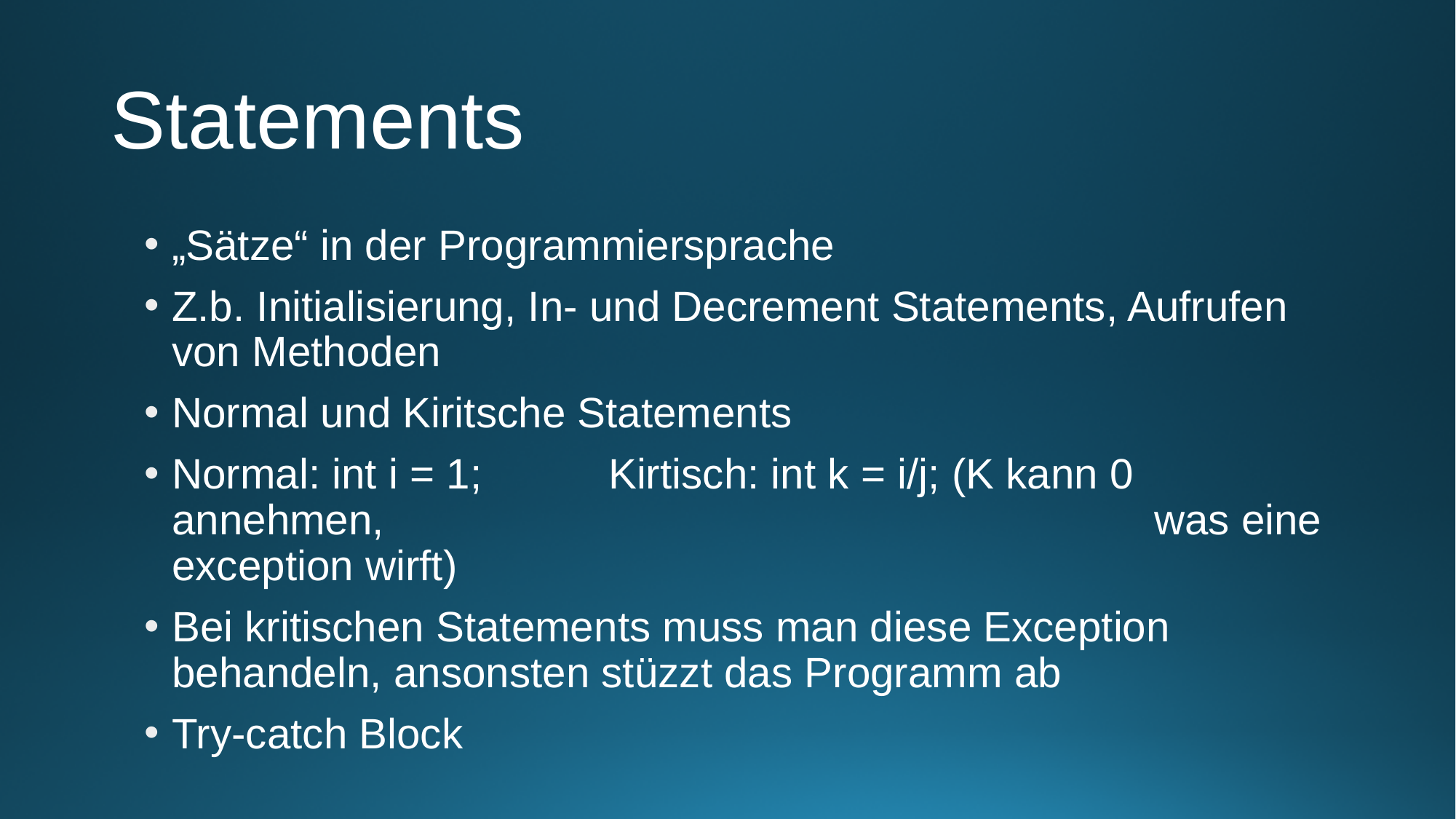

# Statements
„Sätze“ in der Programmiersprache
Z.b. Initialisierung, In- und Decrement Statements, Aufrufen von Methoden
Normal und Kiritsche Statements
Normal: int i = 1;		Kirtisch: int k = i/j; (K kann 0 annehmen, 							was eine exception wirft)
Bei kritischen Statements muss man diese Exception behandeln, ansonsten stüzzt das Programm ab
Try-catch Block